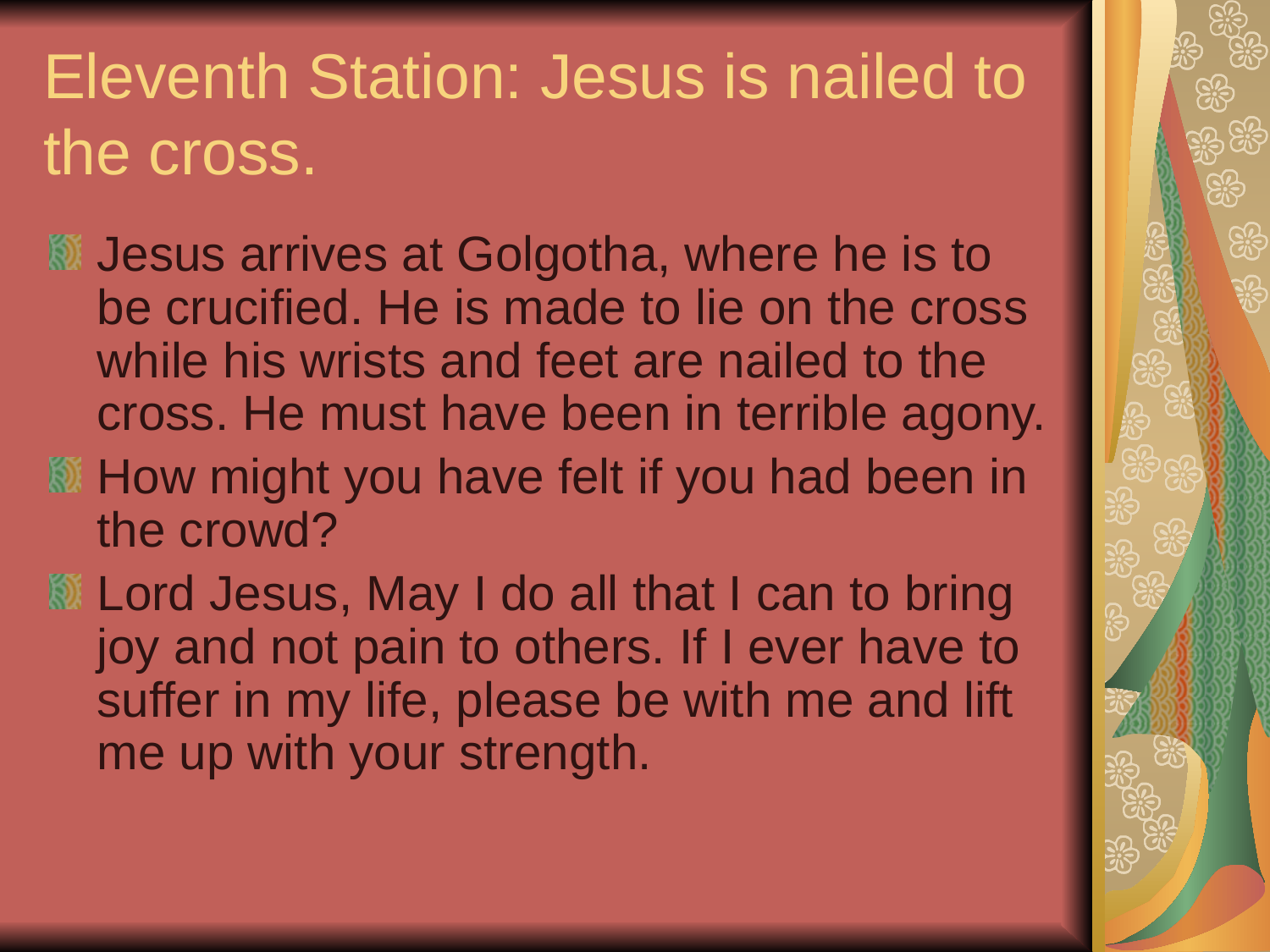

# Eleventh Station: Jesus is nailed to the cross.
Jesus arrives at Golgotha, where he is to be crucified. He is made to lie on the cross while his wrists and feet are nailed to the cross. He must have been in terrible agony.
How might you have felt if you had been in the crowd?
Lord Jesus, May I do all that I can to bring joy and not pain to others. If I ever have to suffer in my life, please be with me and lift me up with your strength.